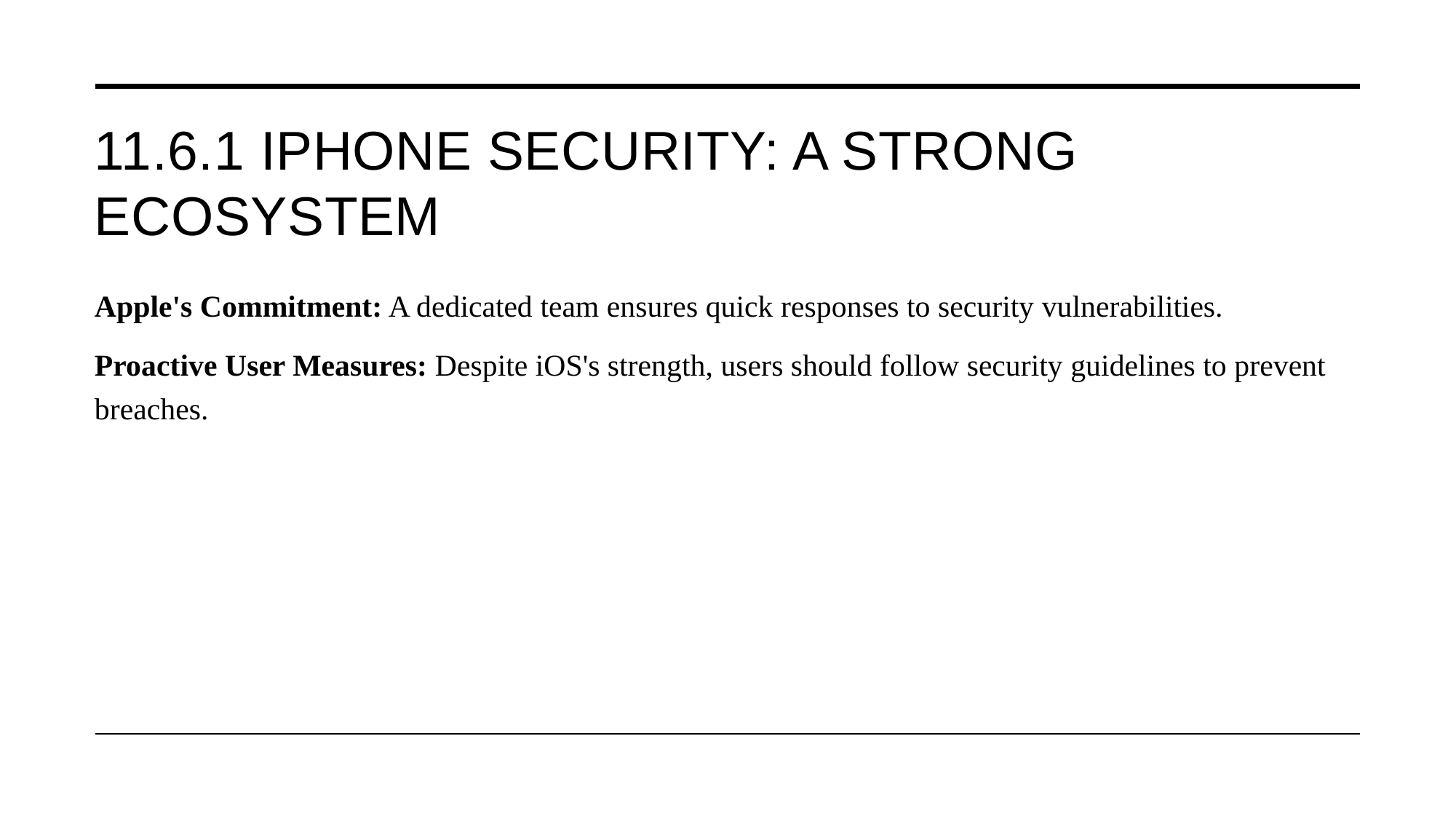

# 11.6.1 iPhone Security: A Strong Ecosystem
Apple's Commitment: A dedicated team ensures quick responses to security vulnerabilities.
Proactive User Measures: Despite iOS's strength, users should follow security guidelines to prevent breaches.